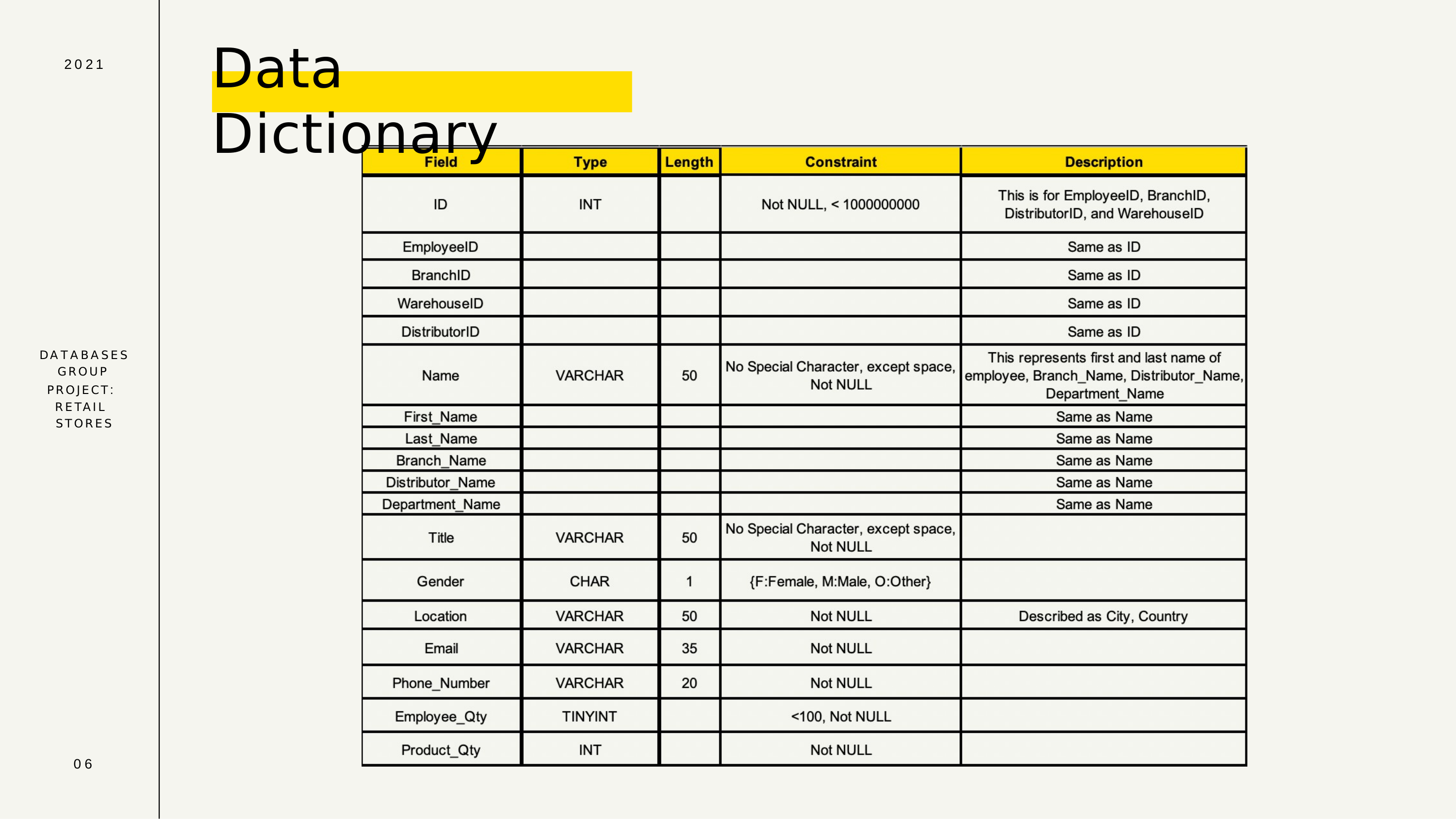

# Data Dictionary
2021

DATABASES  GROUP  PROJECT:  RETAIL  STORES
06